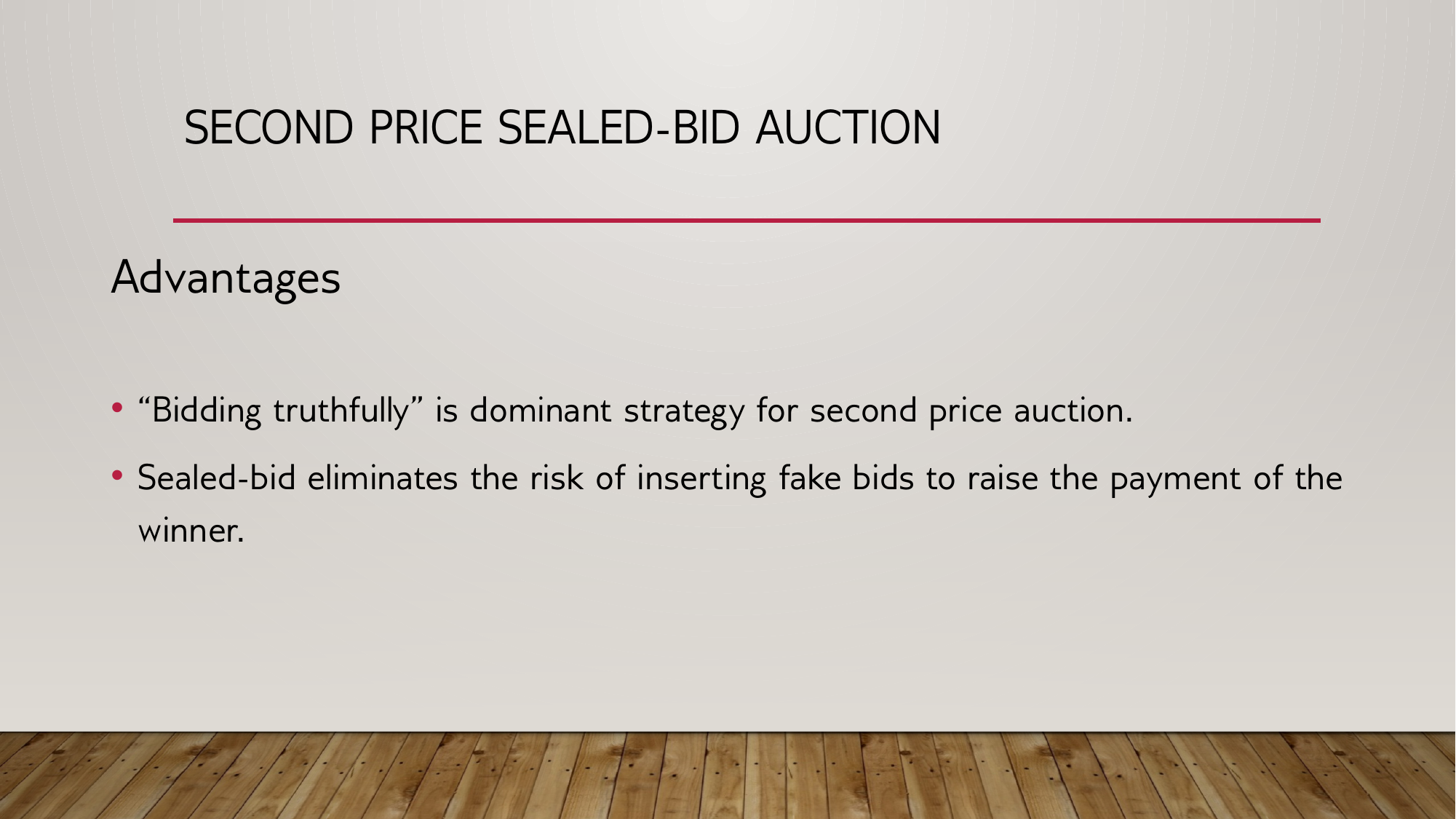

# Second Price Sealed-Bid Auction
Advantages
“Bidding truthfully” is dominant strategy for second price auction.
Sealed-bid eliminates the risk of inserting fake bids to raise the payment of the winner.